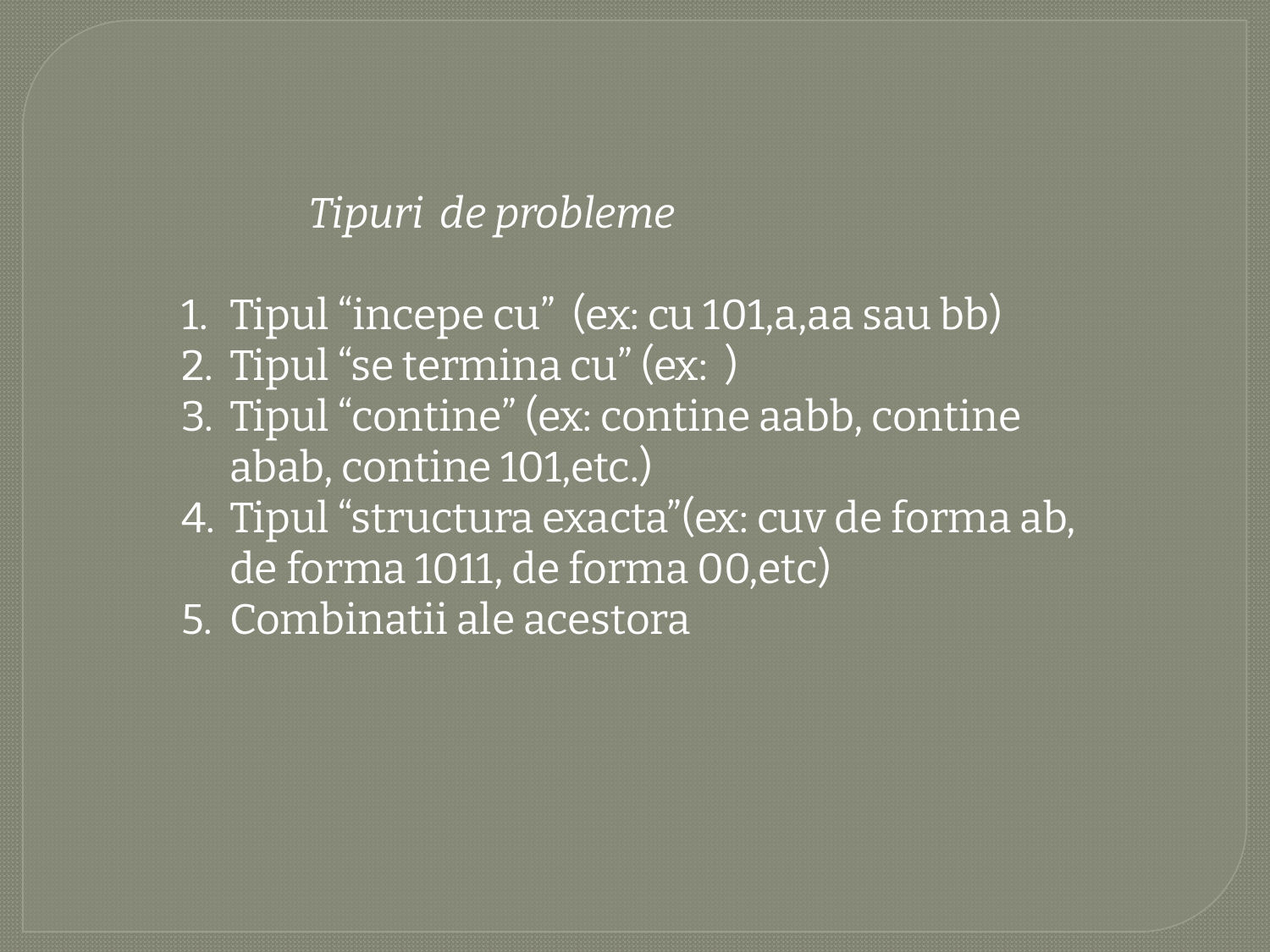

Tipuri  de probleme

Tipul “incepe cu”  (ex: cu 101,a,aa sau bb)
Tipul “se termina cu” (ex:  )
Tipul “contine” (ex: contine aabb, contine abab, contine 101,etc.)
Tipul “structura exacta”(ex: cuv de forma ab, de forma 1011, de forma 00,etc)
Combinatii ale acestora